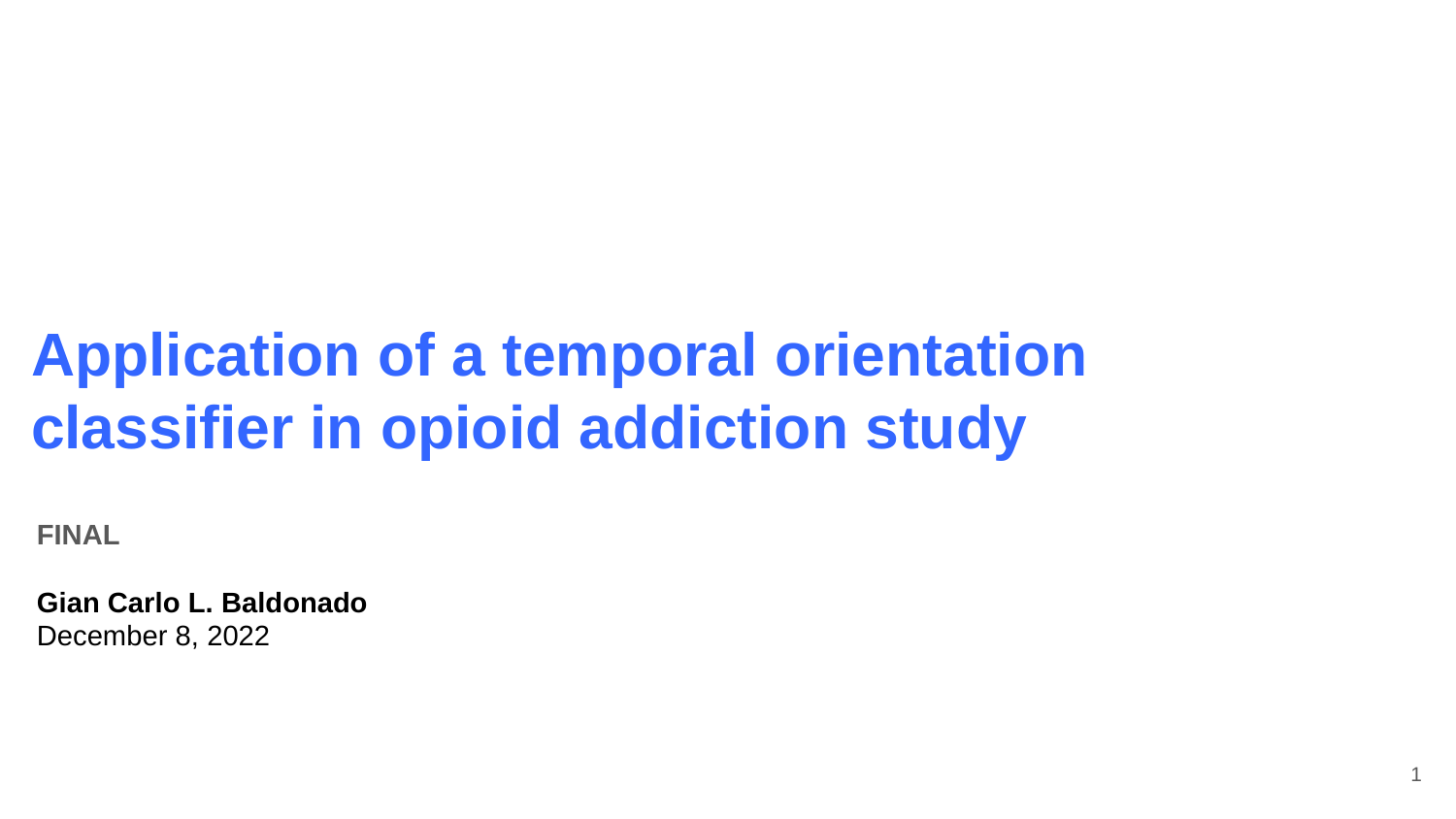

# Application of a temporal orientation classifier in opioid addiction study
FINAL

Gian Carlo L. Baldonado
December 8, 2022

1